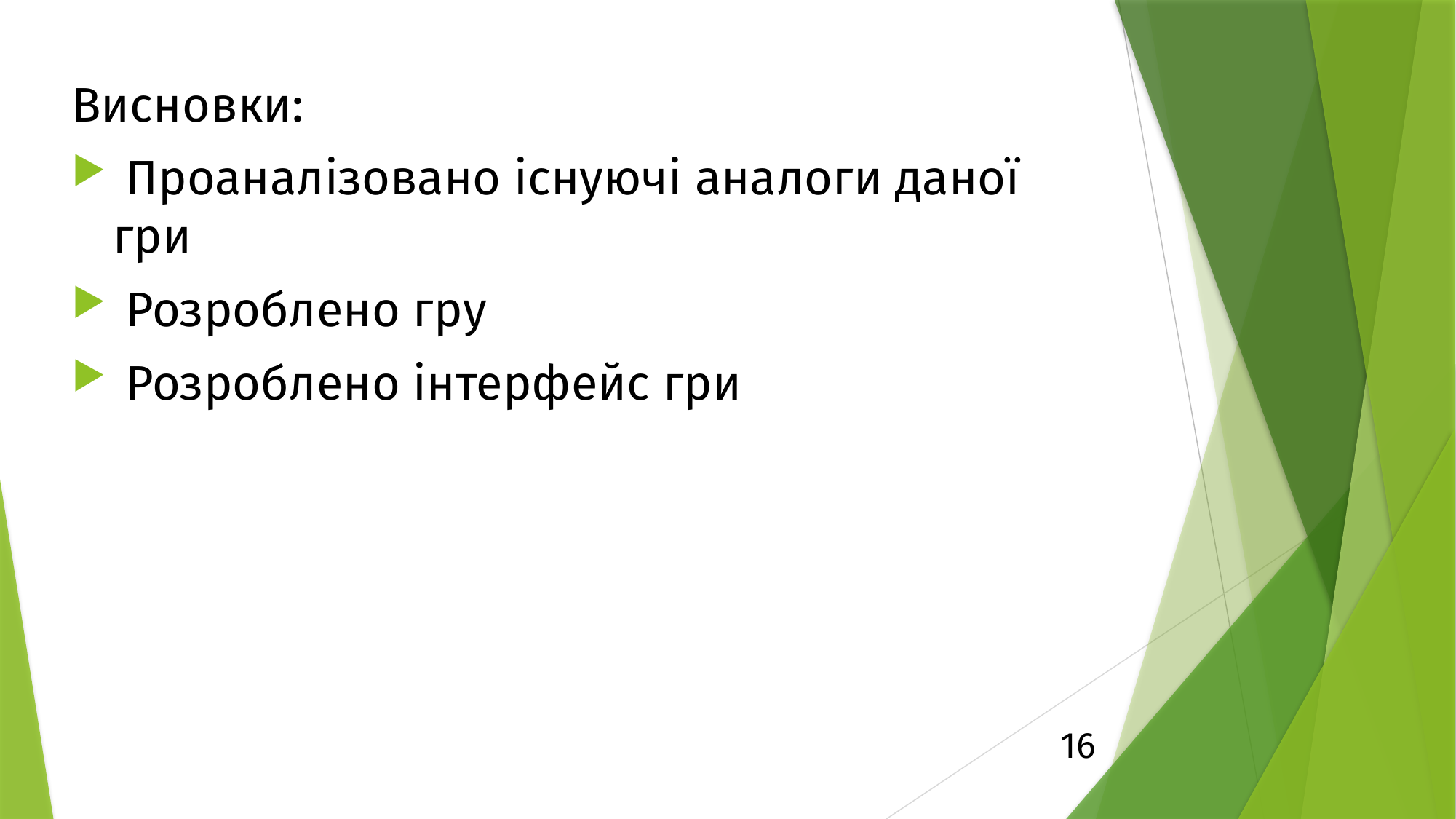

Висновки:
 Проаналізовано існуючі аналоги даної гри
 Розроблено гру
 Розроблено інтерфейс гри

16